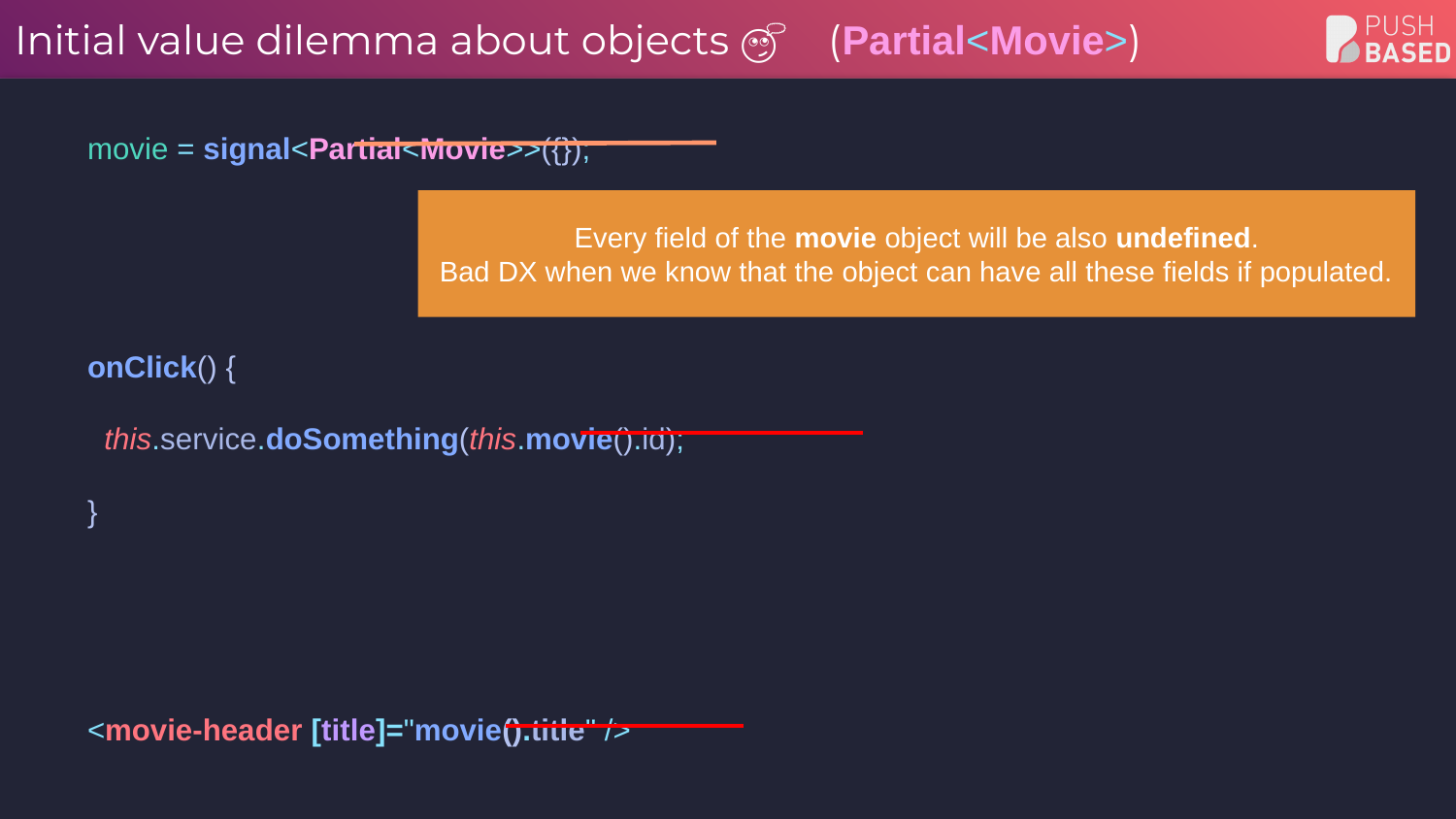

# Initial value dilemma about objects 🤔    (Partial<Movie>)
movie = signal<Partial<Movie>>({});

onClick() {
  this.service.doSomething(this.movie().id);
}

<movie-header [title]="movie().title" />

Every field of the movie object will be also undefined.
Bad DX when we know that the object can have all these fields if populated.